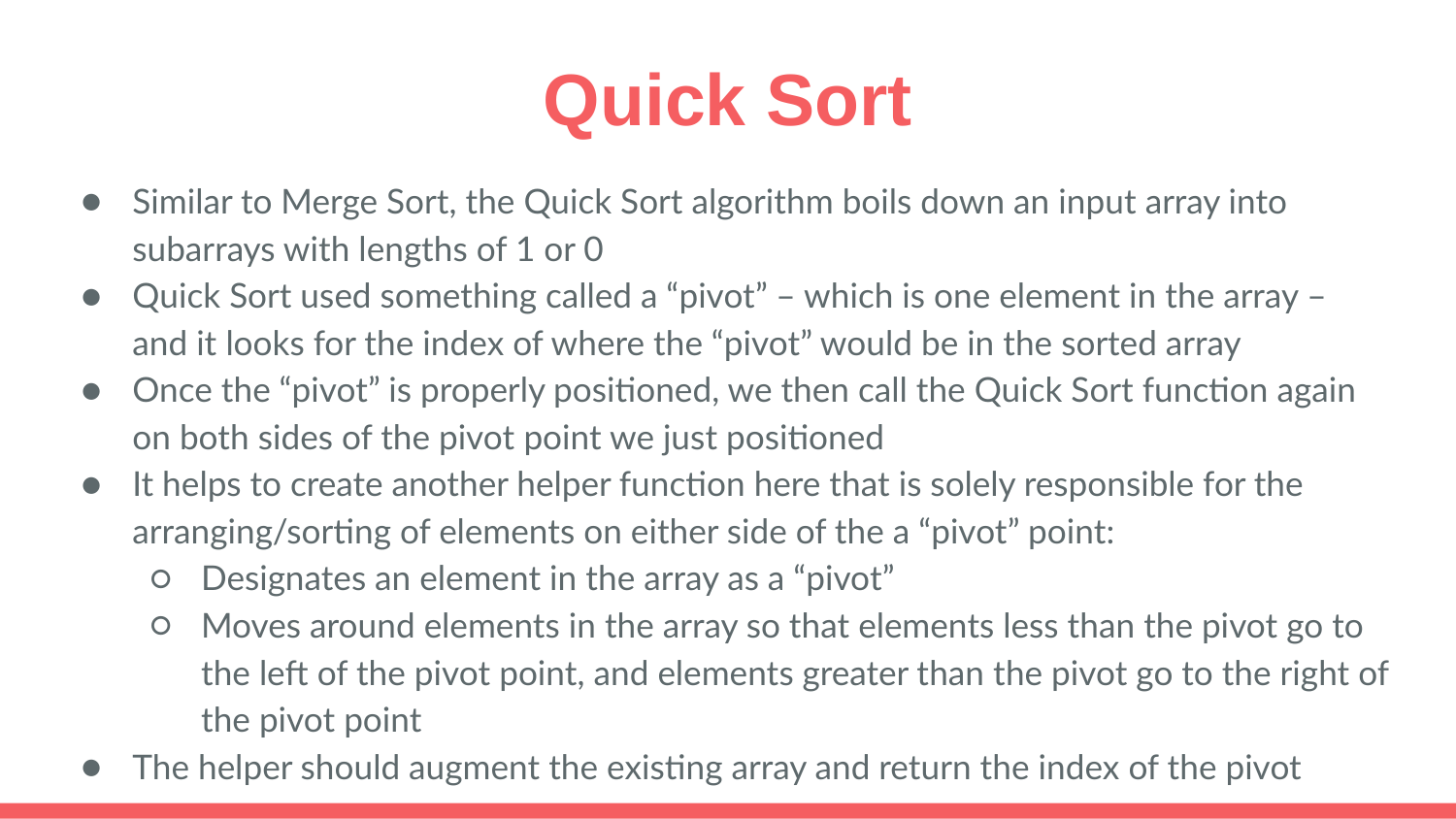

Quick Sort
Similar to Merge Sort, the Quick Sort algorithm boils down an input array into subarrays with lengths of 1 or 0
Quick Sort used something called a “pivot” – which is one element in the array – and it looks for the index of where the “pivot” would be in the sorted array
Once the “pivot” is properly positioned, we then call the Quick Sort function again on both sides of the pivot point we just positioned
It helps to create another helper function here that is solely responsible for the arranging/sorting of elements on either side of the a “pivot” point:
Designates an element in the array as a “pivot”
Moves around elements in the array so that elements less than the pivot go to the left of the pivot point, and elements greater than the pivot go to the right of the pivot point
The helper should augment the existing array and return the index of the pivot